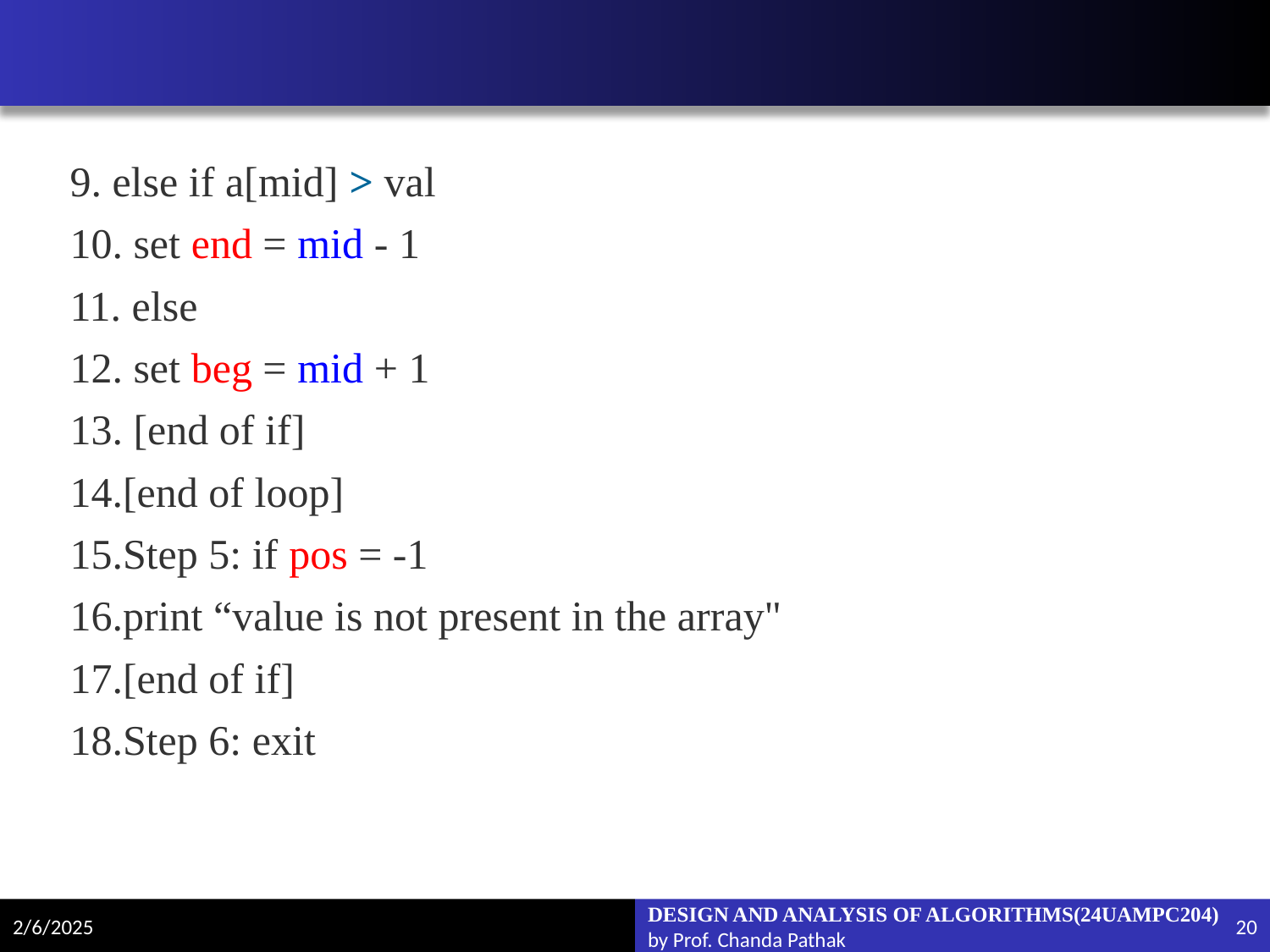

#
9. else if a[mid] > val
10. set end = mid - 1
11. else
12. set beg = mid + 1
13. [end of if]
14.[end of loop]
15.Step 5: if pos = -1
16.print “value is not present in the array"
17.[end of if]
18.Step 6: exit

2/6/2025
DESIGN AND ANALYSIS OF ALGORITHMS(24UAMPC204)
by Prof. Chanda Pathak
20